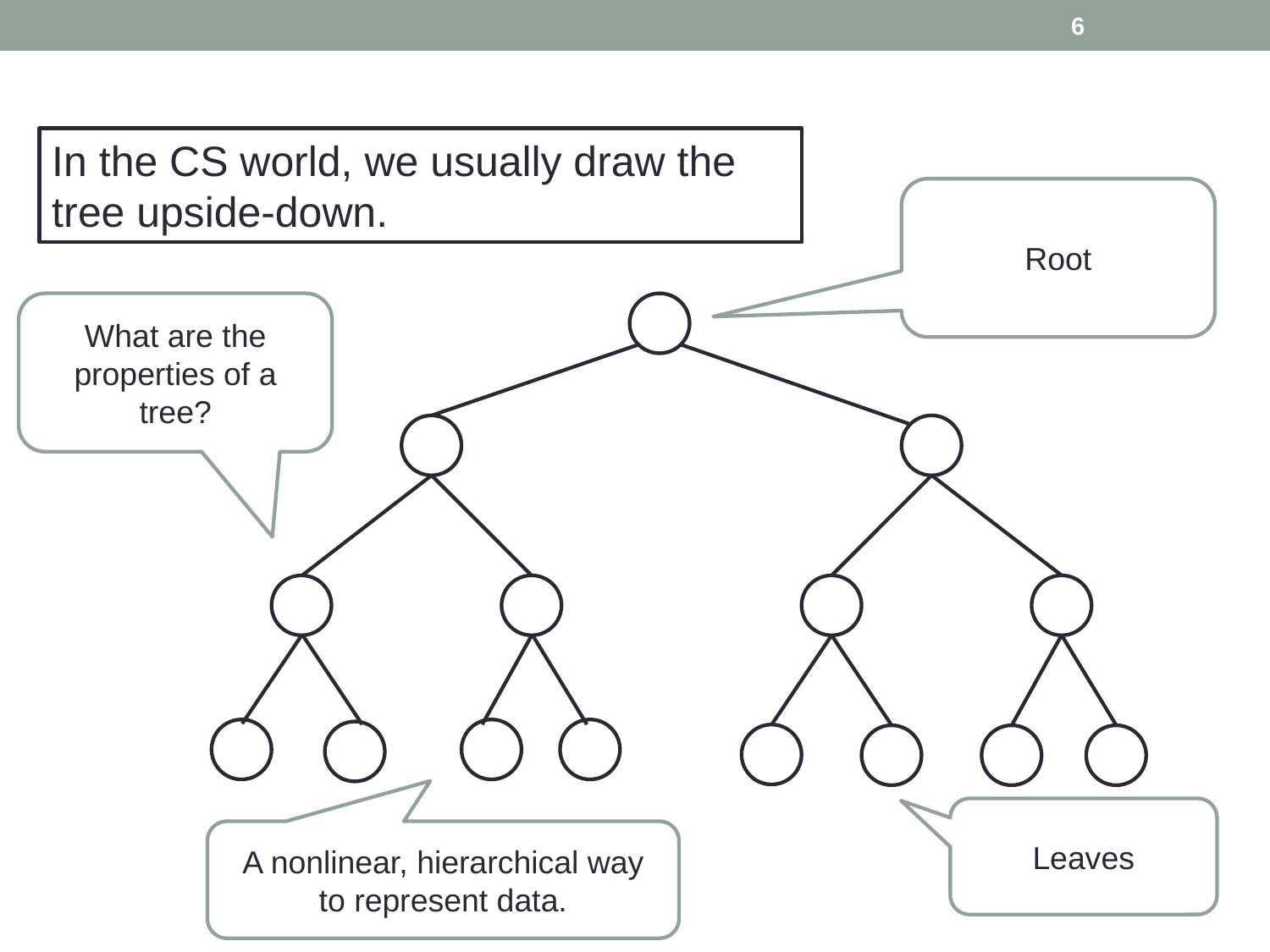

6
In the CS world, we usually draw the tree upside-down.
Root
What are the properties of a tree?

Leaves
A nonlinear, hierarchical way to represent data.